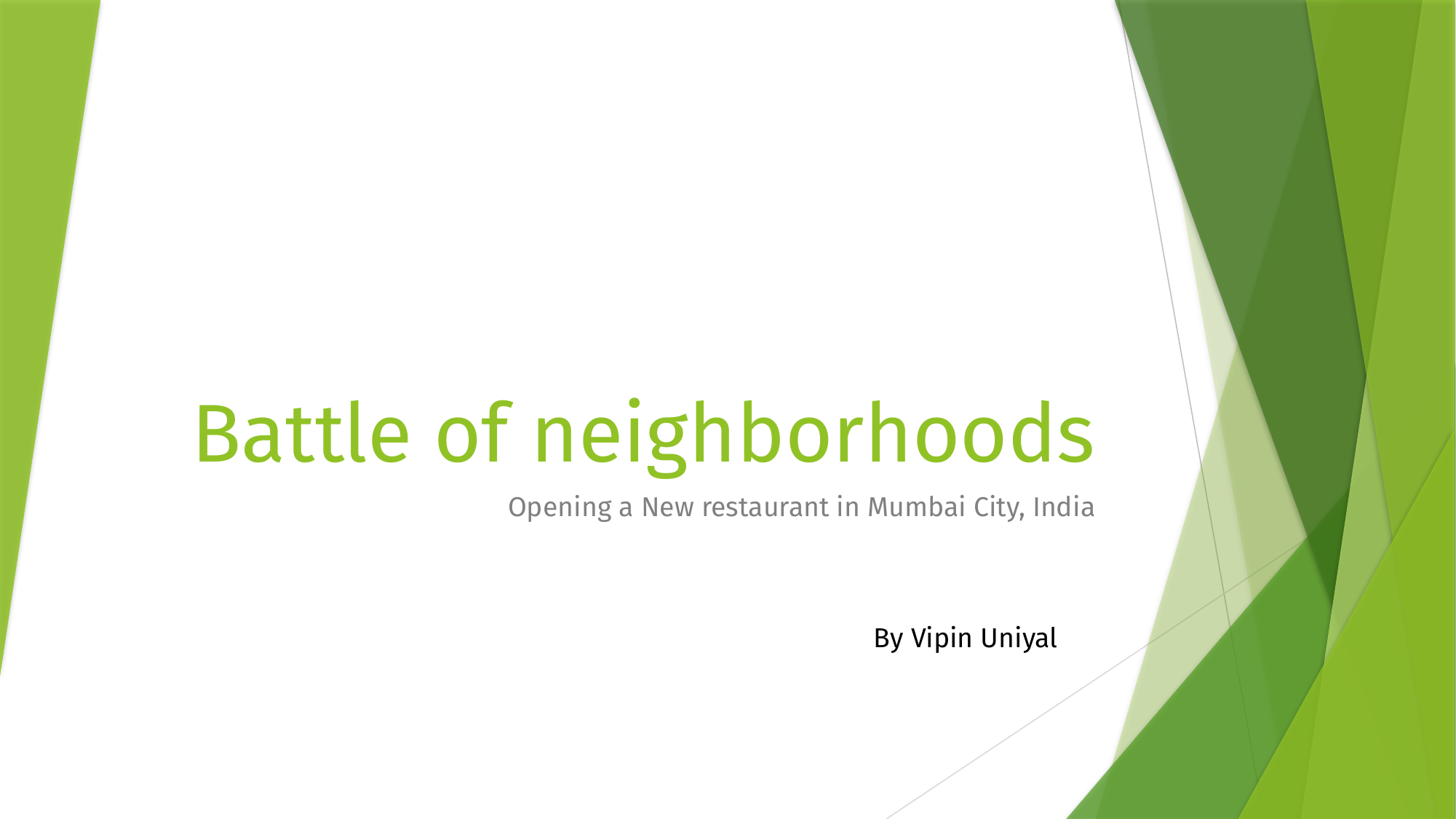

# Battle of neighborhoods
Opening a New restaurant in Mumbai City, India
By Vipin Uniyal